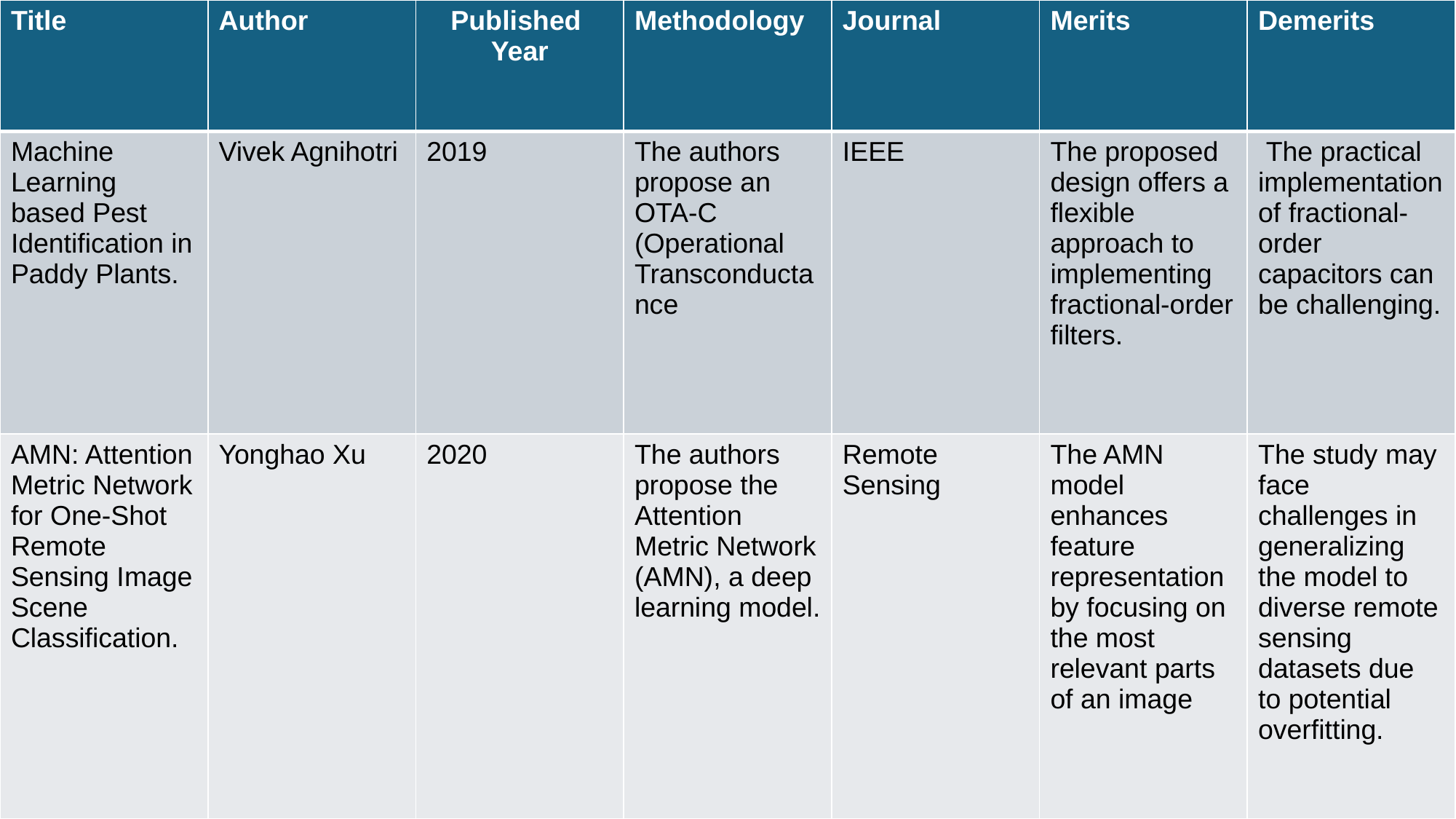

| Title | Author | Published Year | Methodology | Journal | Merits | Demerits |
| --- | --- | --- | --- | --- | --- | --- |
| Machine Learning based Pest Identification in Paddy Plants. | Vivek Agnihotri | 2019 | The authors propose an OTA-C (Operational Transconductance | IEEE | The proposed design offers a flexible approach to implementing fractional-order filters. | The practical implementation of fractional-order capacitors can be challenging. |
| AMN: Attention Metric Network for One-Shot Remote Sensing Image Scene Classification. | Yonghao Xu | 2020 | The authors propose the Attention Metric Network (AMN), a deep learning model. | Remote Sensing | The AMN model enhances feature representation by focusing on the most relevant parts of an image | The study may face challenges in generalizing the model to diverse remote sensing datasets due to potential overfitting. |
#